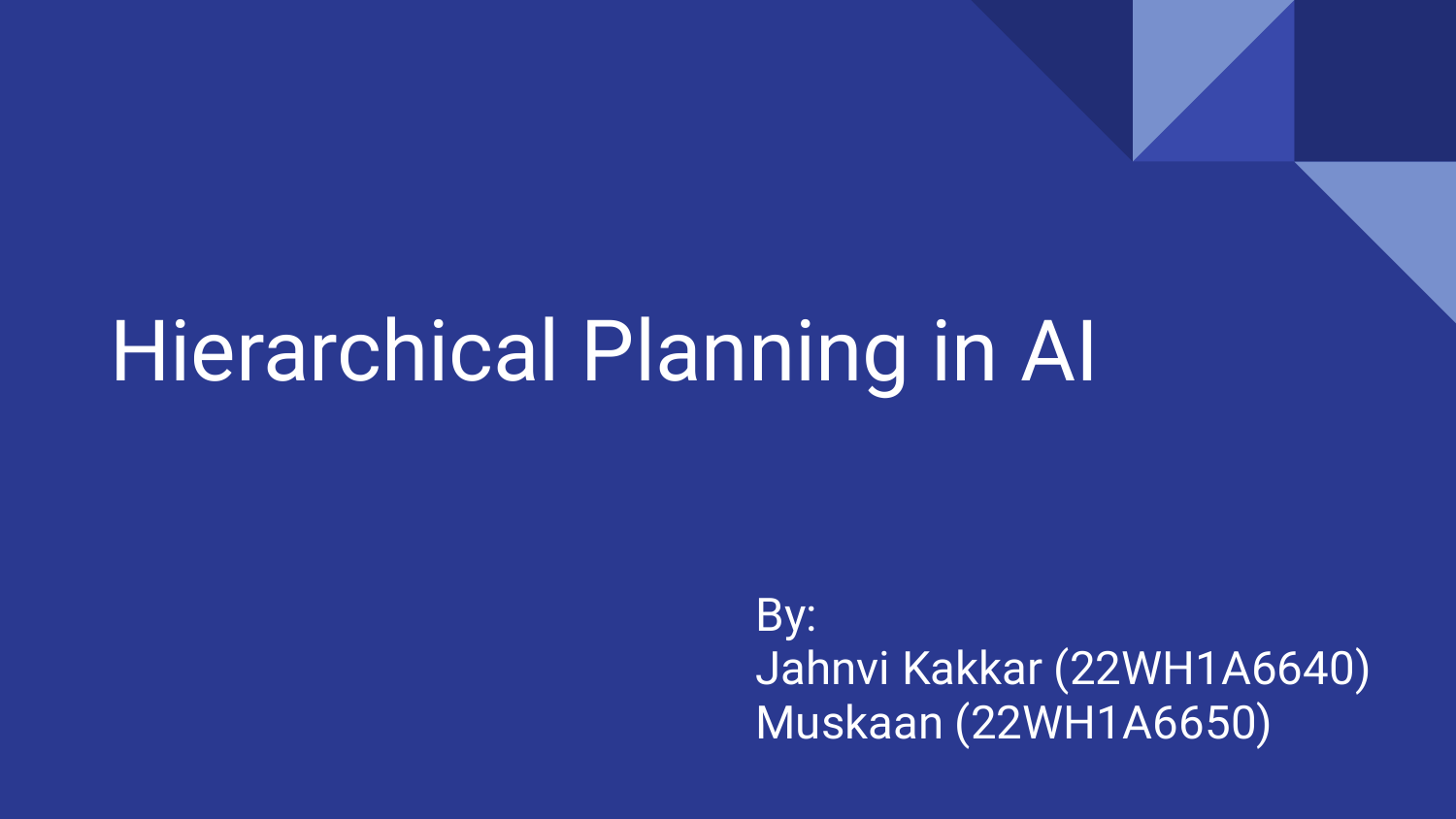

# Hierarchical Planning in AI
By:
Jahnvi Kakkar (22WH1A6640)
Muskaan (22WH1A6650)